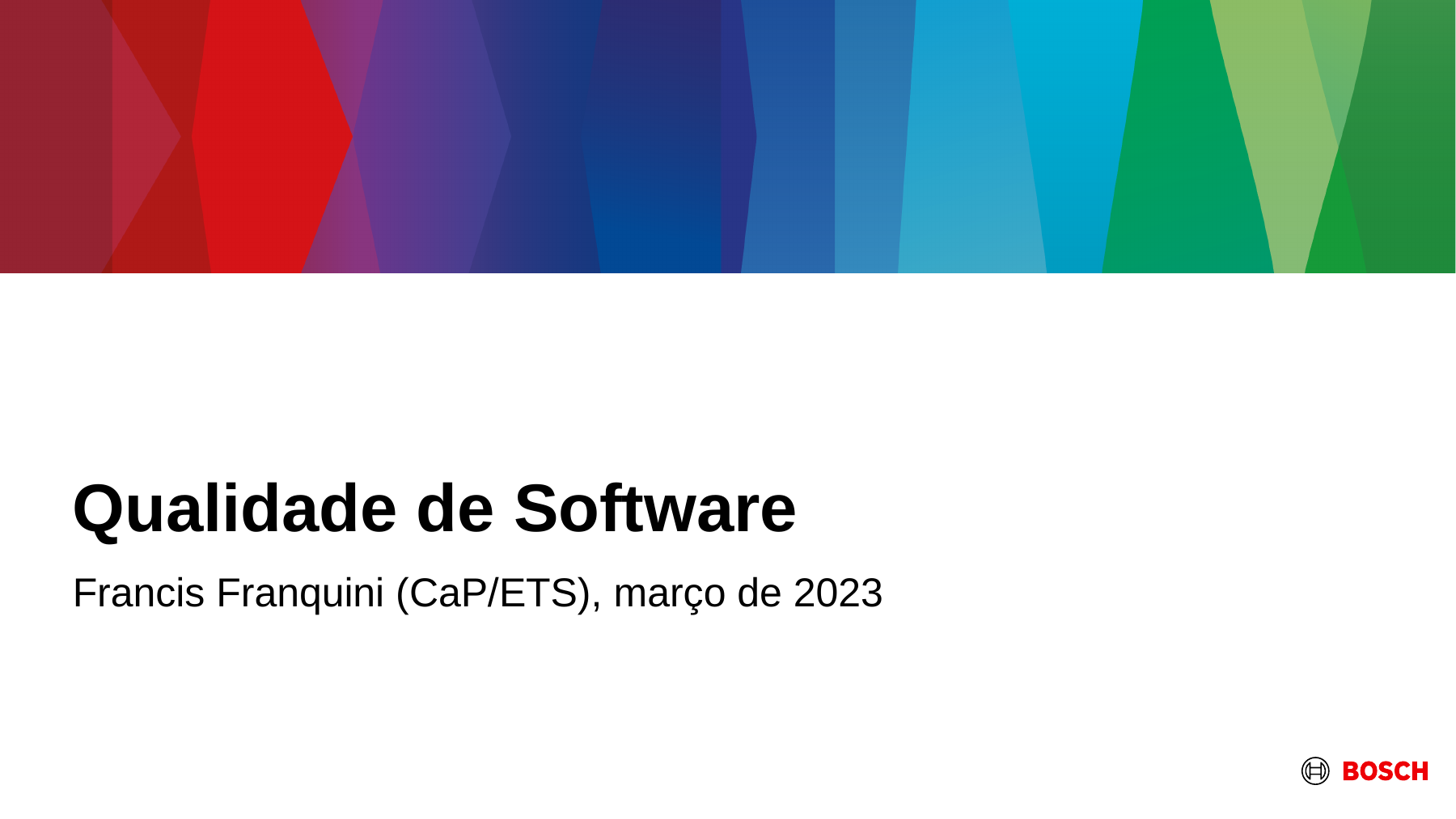

# Qualidade de Software
Francis Franquini (CaP/ETS), março de 2023